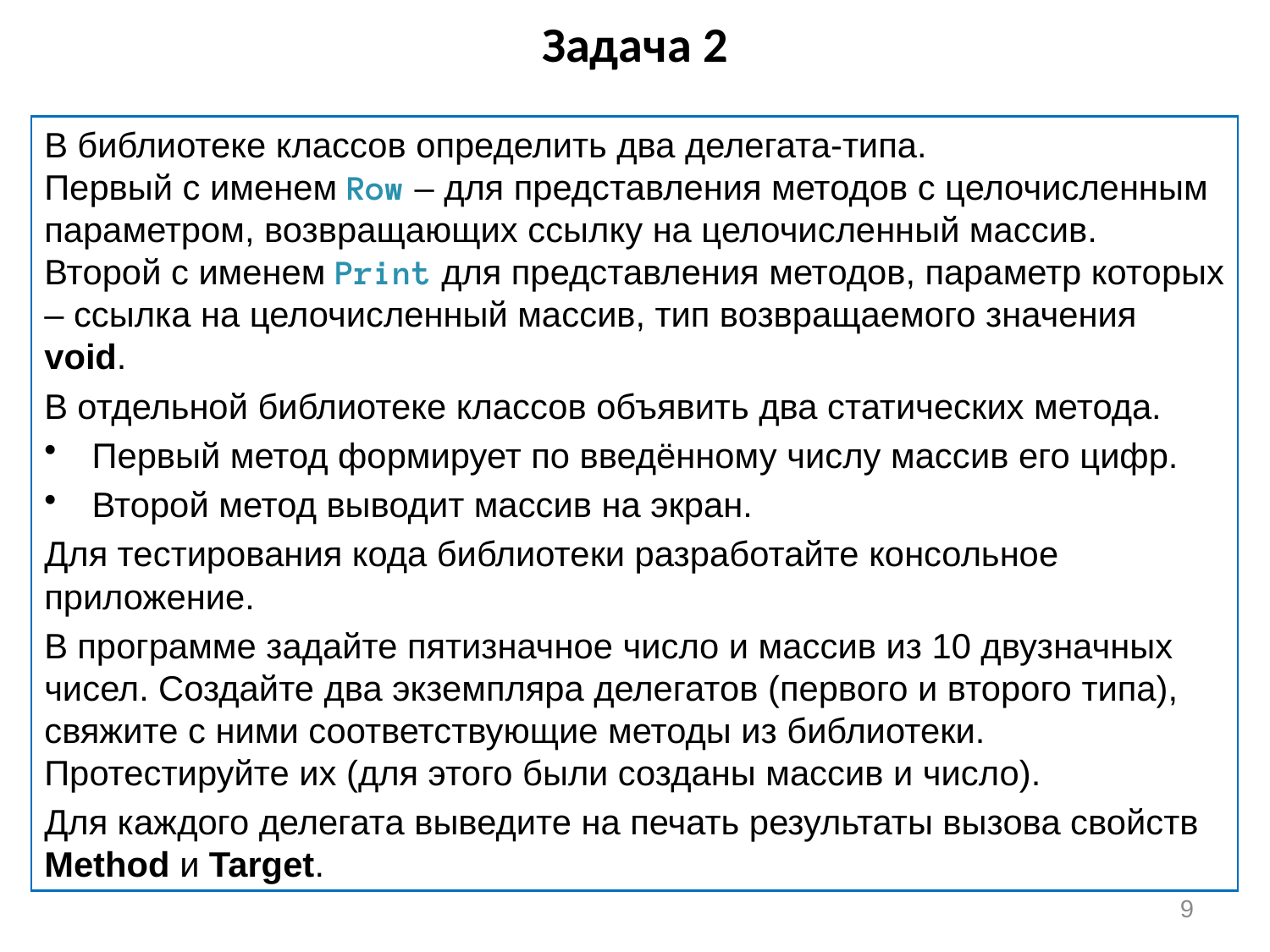

# Задача 2
В библиотеке классов определить два делегата-типа.
Первый с именем Row – для представления методов с целочисленным параметром, возвращающих ссылку на целочисленный массив.
Второй с именем Print для представления методов, параметр которых – ссылка на целочисленный массив, тип возвращаемого значения void.
В отдельной библиотеке классов объявить два статических метода.
Первый метод формирует по введённому числу массив его цифр.
Второй метод выводит массив на экран.
Для тестирования кода библиотеки разработайте консольное приложение.
В программе задайте пятизначное число и массив из 10 двузначных чисел. Создайте два экземпляра делегатов (первого и второго типа), свяжите с ними соответствующие методы из библиотеки. Протестируйте их (для этого были созданы массив и число).
Для каждого делегата выведите на печать результаты вызова свойств Method и Target.
9